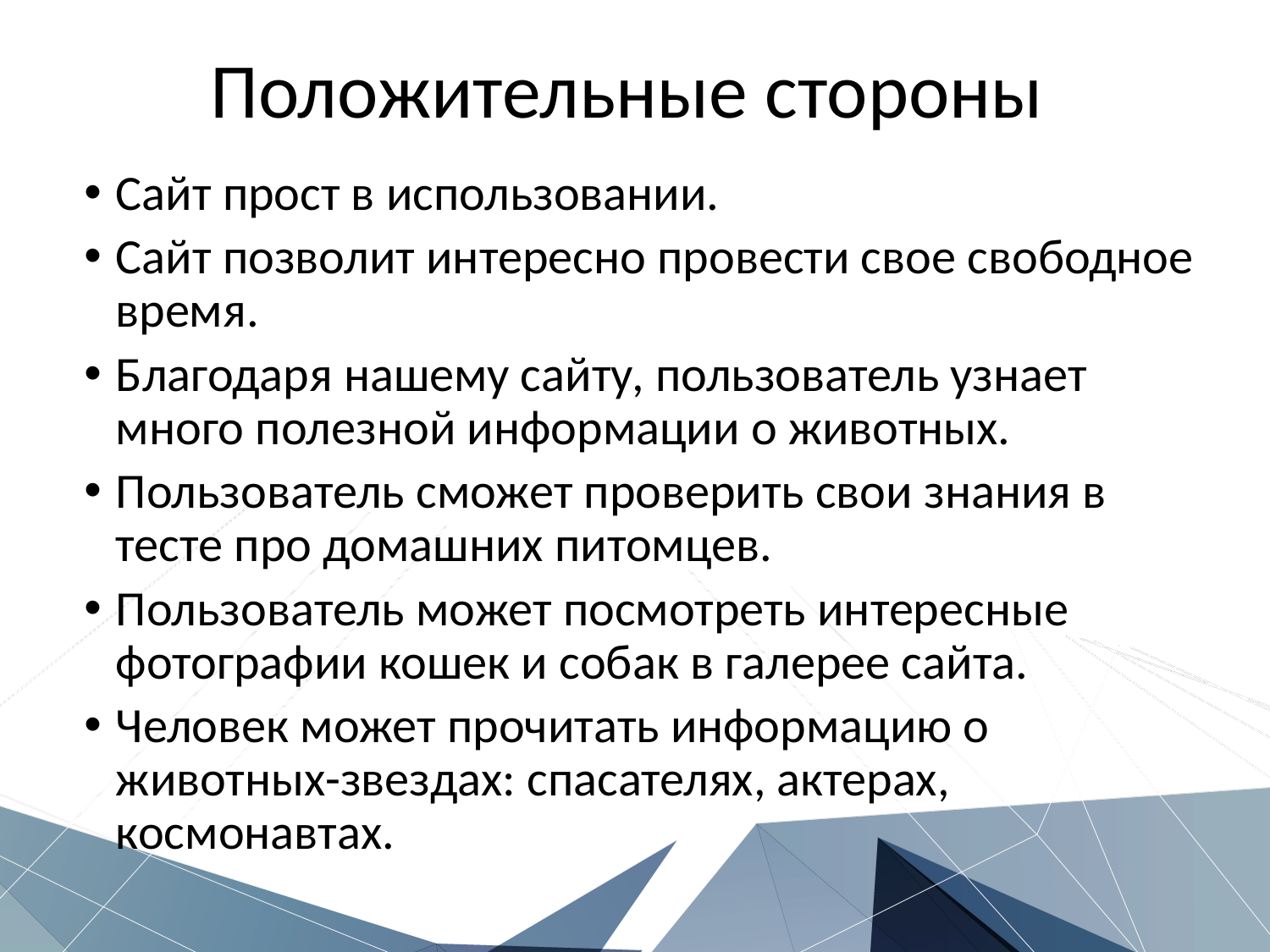

# Положительные стороны
Сайт прост в использовании.
Сайт позволит интересно провести свое свободное время.
Благодаря нашему сайту, пользователь узнает много полезной информации о животных.
Пользователь сможет проверить свои знания в тесте про домашних питомцев.
Пользователь может посмотреть интересные фотографии кошек и собак в галерее сайта.
Человек может прочитать информацию о животных-звездах: спасателях, актерах, космонавтах.